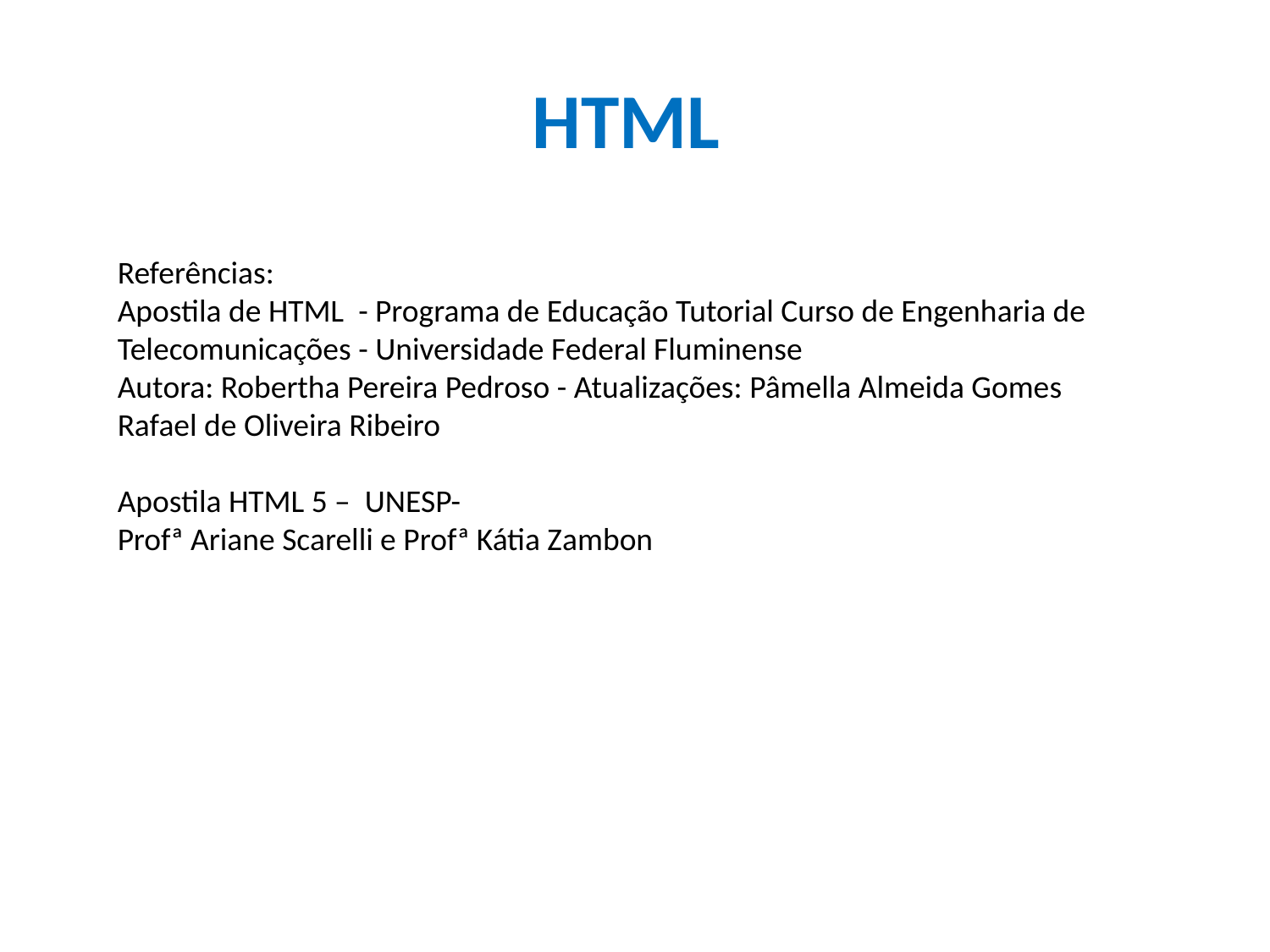

# HTML
Referências:
Apostila de HTML  - Programa de Educação Tutorial Curso de Engenharia de Telecomunicações - Universidade Federal Fluminense
Autora: Robertha Pereira Pedroso - Atualizações: Pâmella Almeida Gomes
Rafael de Oliveira Ribeiro

Apostila HTML 5 –  UNESP-
Profª Ariane Scarelli e Profª Kátia Zambon